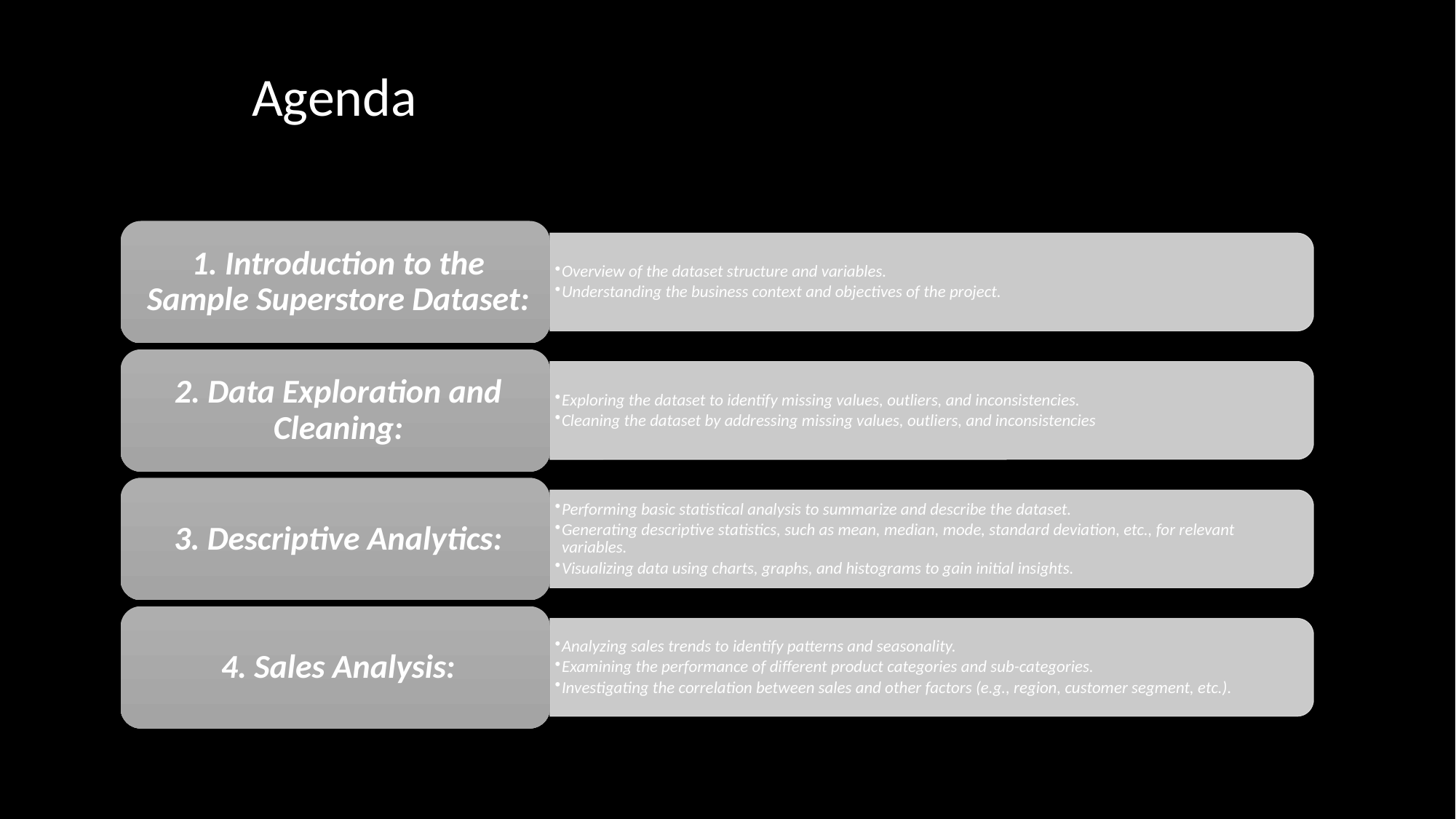

# Agenda
Overview of the dataset structure and variables.
Understanding the business context and objectives of the project.
1. Introduction to the Sample Superstore Dataset:
Exploring the dataset to identify missing values, outliers, and inconsistencies.
Cleaning the dataset by addressing missing values, outliers, and inconsistencies
2. Data Exploration and Cleaning:
Performing basic statistical analysis to summarize and describe the dataset.
Generating descriptive statistics, such as mean, median, mode, standard deviation, etc., for relevant variables.
Visualizing data using charts, graphs, and histograms to gain initial insights.
3. Descriptive Analytics:
Analyzing sales trends to identify patterns and seasonality.
Examining the performance of different product categories and sub-categories.
Investigating the correlation between sales and other factors (e.g., region, customer segment, etc.).
4. Sales Analysis: